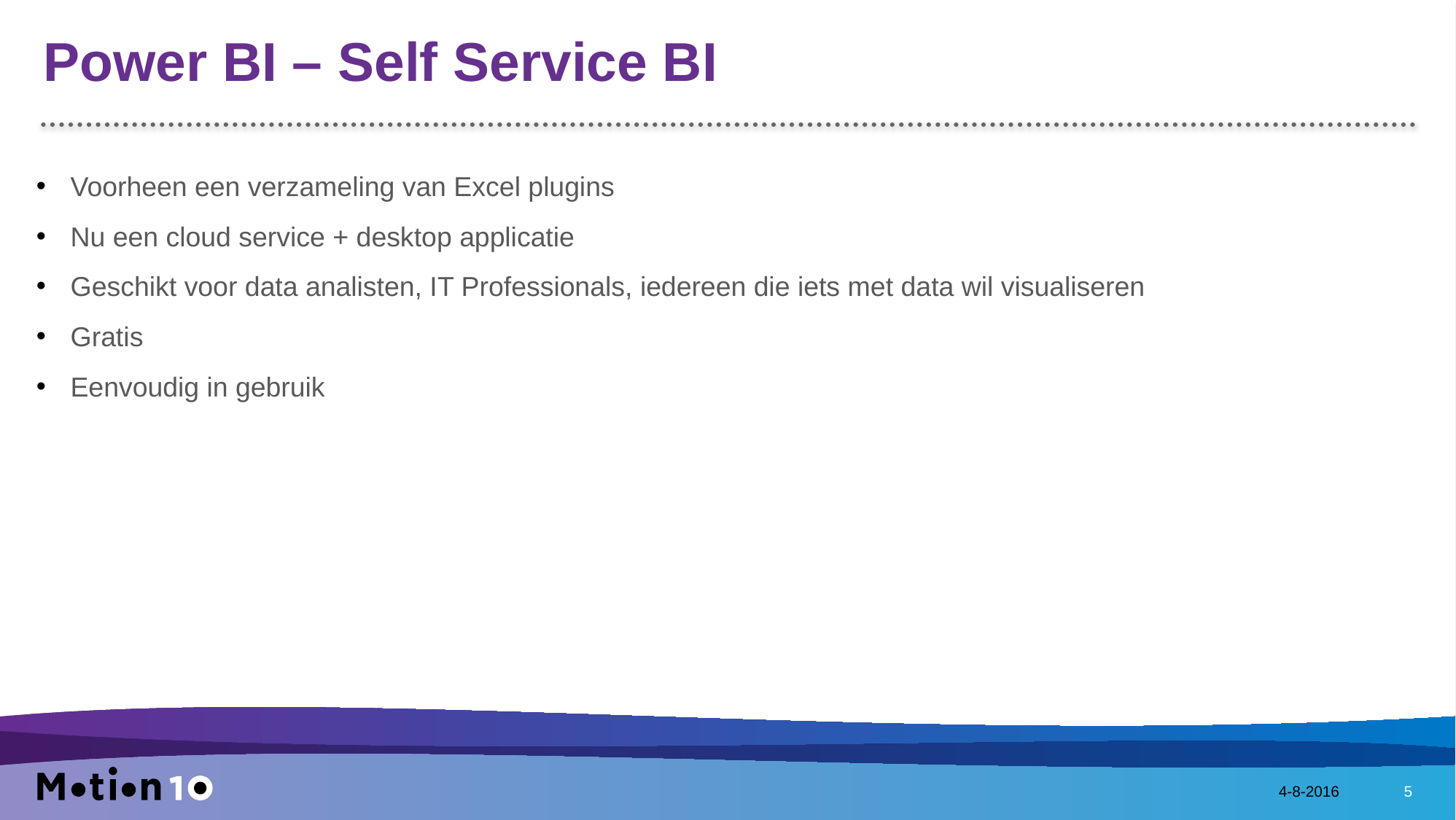

# Power BI – Self Service BI
Voorheen een verzameling van Excel plugins
Nu een cloud service + desktop applicatie
Geschikt voor data analisten, IT Professionals, iedereen die iets met data wil visualiseren
Gratis
Eenvoudig in gebruik

4-8-2016
5